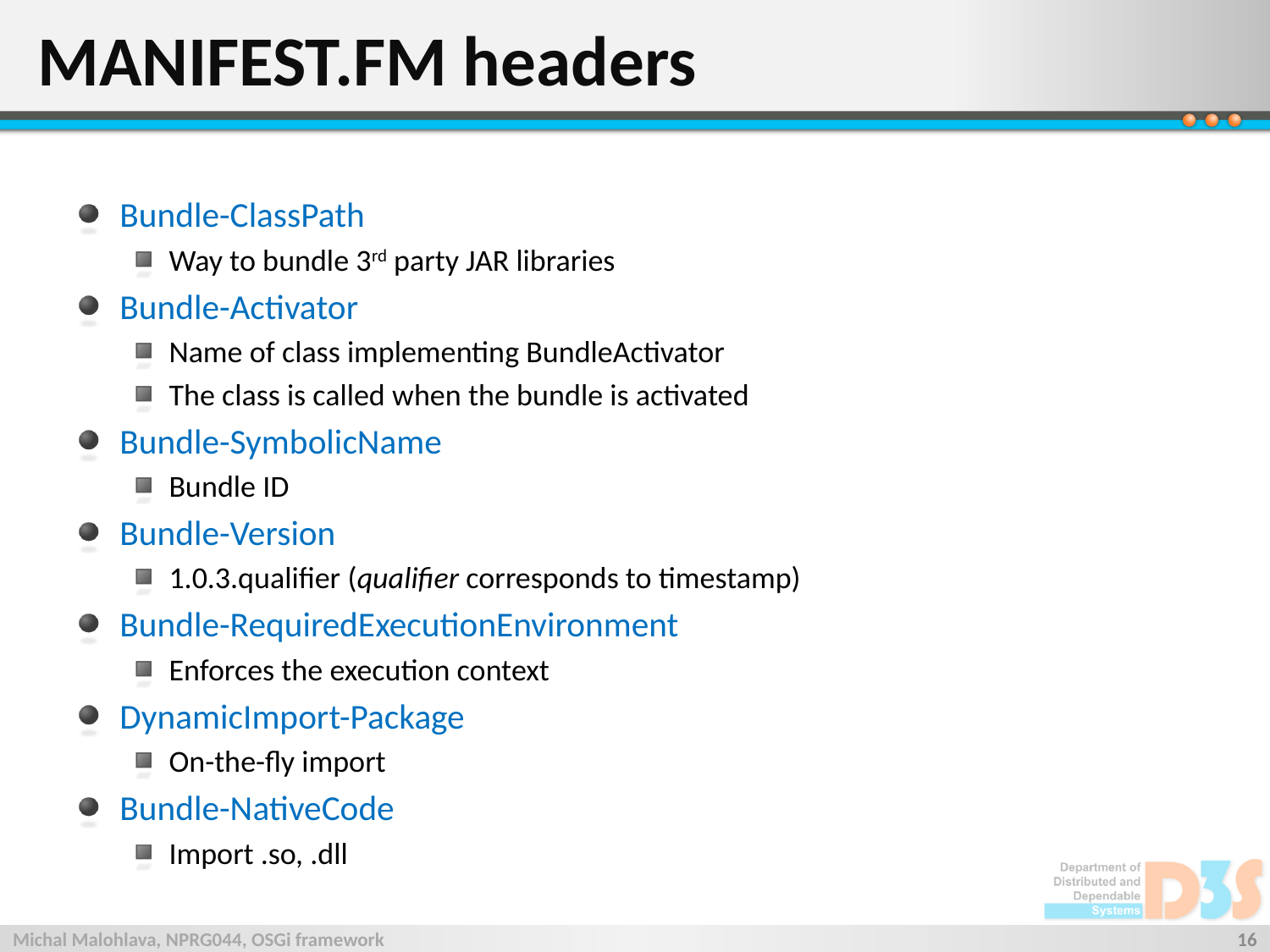

# MANIFEST.FM headers
Bundle-ClassPath
Way to bundle 3rd party JAR libraries
Bundle-Activator
Name of class implementing BundleActivator
The class is called when the bundle is activated
Bundle-SymbolicName
Bundle ID
Bundle-Version
1.0.3.qualifier (qualifier corresponds to timestamp)
Bundle-RequiredExecutionEnvironment
Enforces the execution context
DynamicImport-Package
On-the-fly import
Bundle-NativeCode
Import .so, .dll

Michal Malohlava, NPRG044, OSGi framework
16